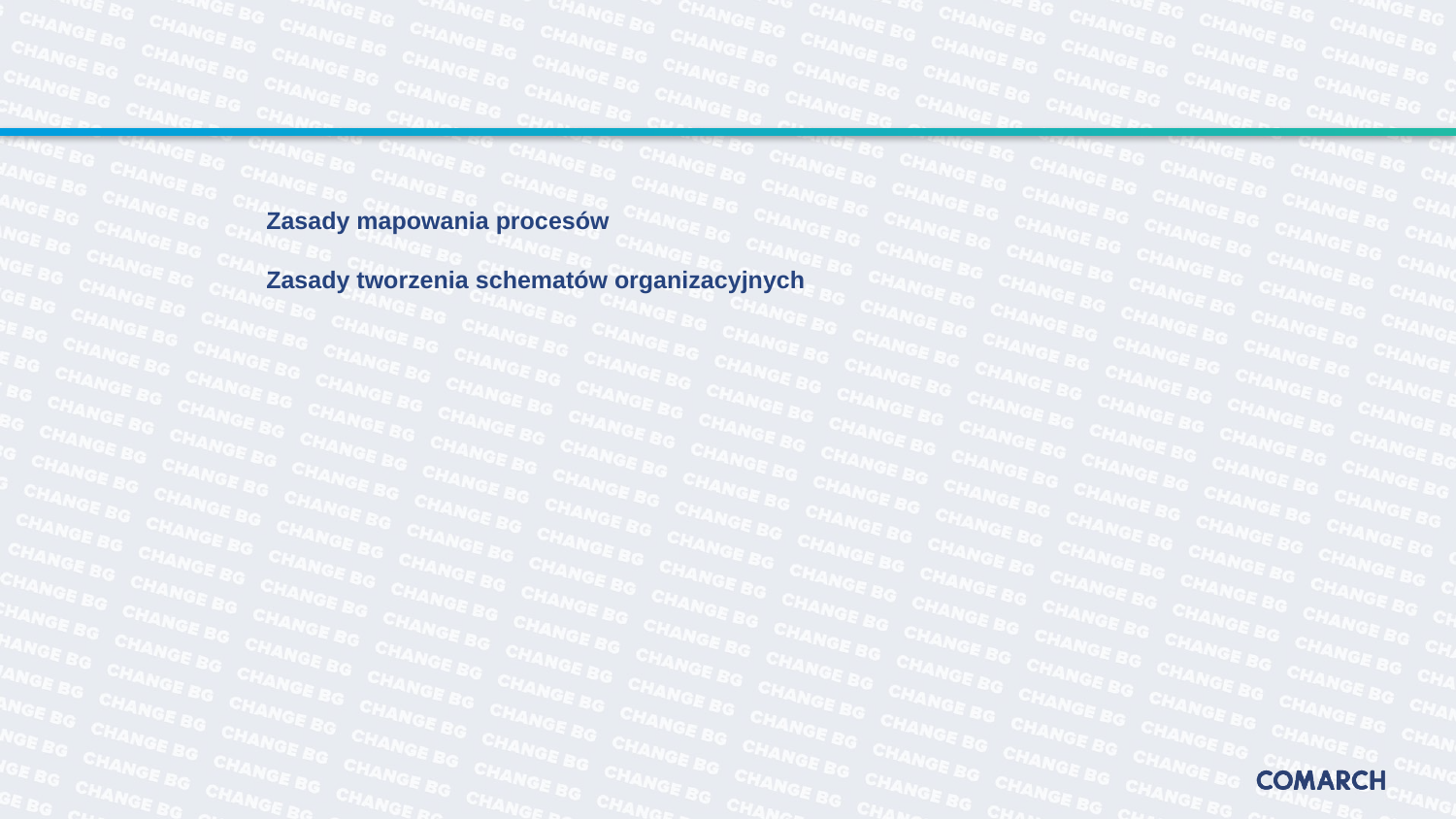

#

Zasady mapowania procesów

Zasady tworzenia schematów organizacyjnych